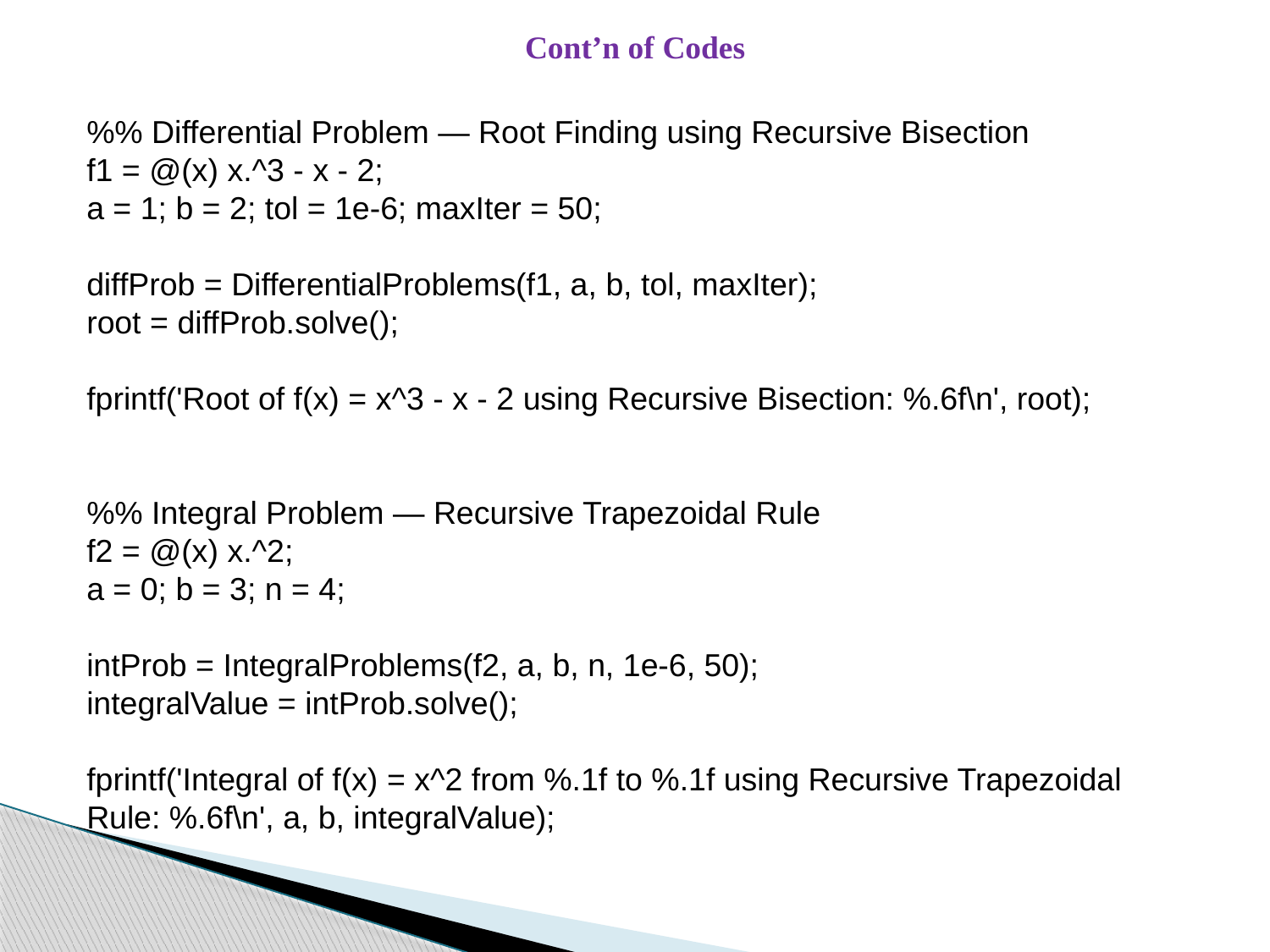

Cont’n of Codes
%% Differential Problem — Root Finding using Recursive Bisection
f1 = @(x) x.^3 - x - 2;
a = 1; b = 2; tol = 1e-6; maxIter = 50;

diffProb = DifferentialProblems(f1, a, b, tol, maxIter);
root = diffProb.solve();

fprintf('Root of f(x) = x^3 - x - 2 using Recursive Bisection: %.6f\n', root);

%% Integral Problem — Recursive Trapezoidal Rule
f2 = @(x) x.^2;
a = 0; b = 3; n = 4;

intProb = IntegralProblems(f2, a, b, n, 1e-6, 50);
integralValue = intProb.solve();

fprintf('Integral of f(x) = x^2 from %.1f to %.1f using Recursive Trapezoidal Rule: %.6f\n', a, b, integralValue);